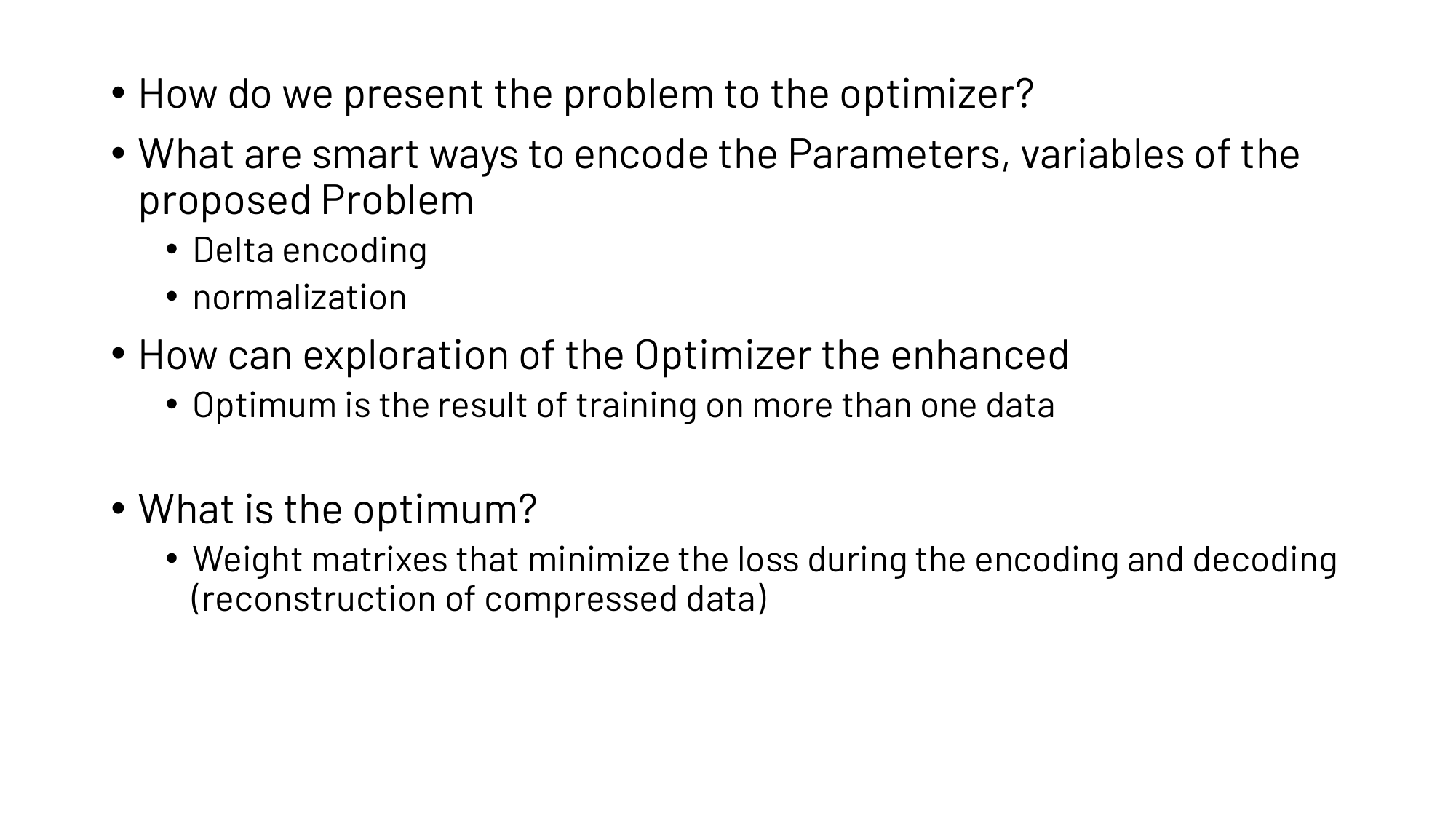

How do we present the problem to the optimizer?
What are smart ways to encode the Parameters, variables of the proposed Problem
Delta encoding
normalization
How can exploration of the Optimizer the enhanced
Optimum is the result of training on more than one data

What is the optimum?
Weight matrixes that minimize the loss during the encoding and decoding (reconstruction of compressed data)